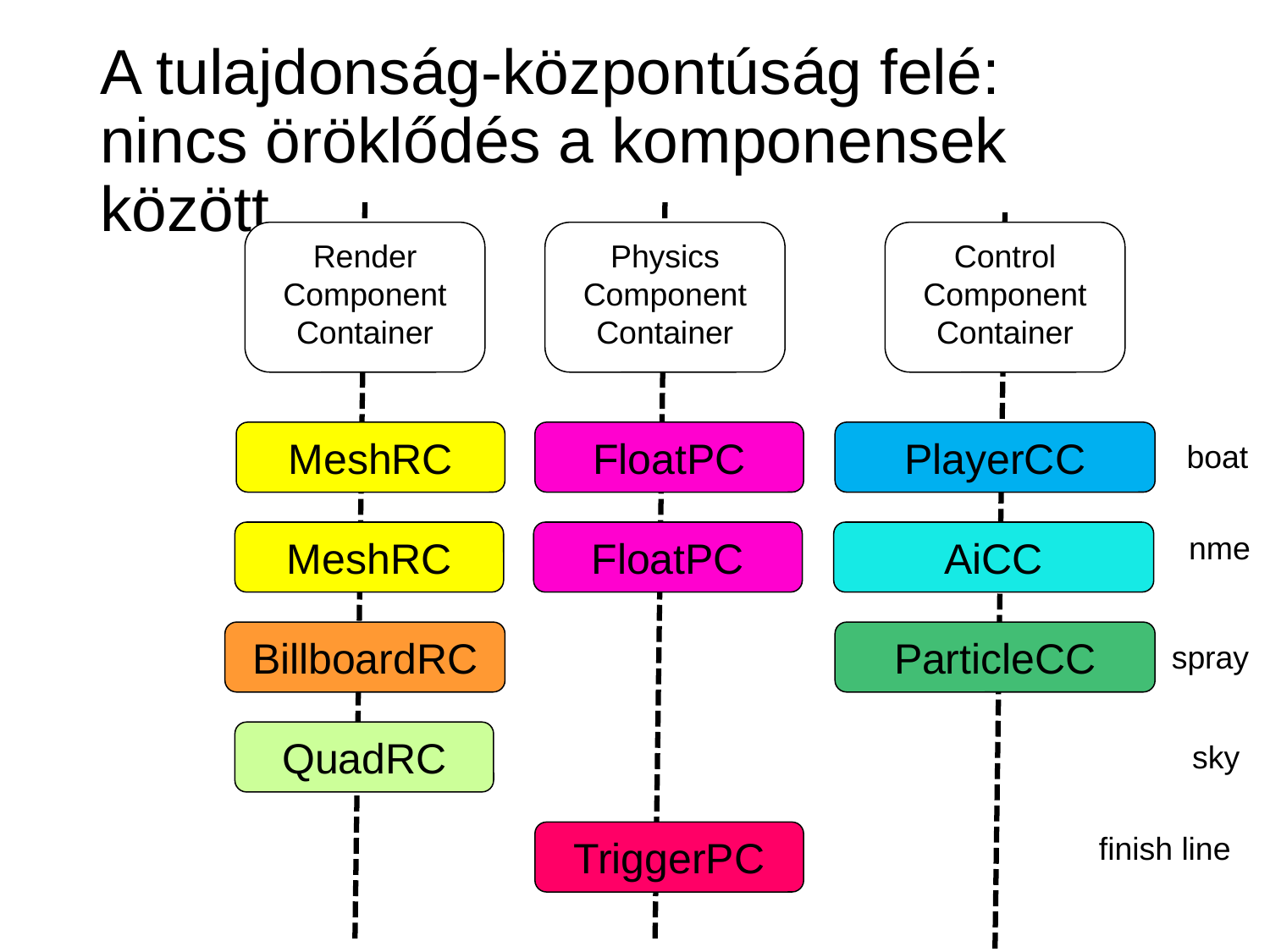

# A tulajdonság-központúság felé: nincs öröklődés a komponensek között
Render
Component
Container
Physics
Component
Container
Control
Component
Container
MeshRC
FloatPC
PlayerCC
boat
MeshRC
FloatPC
AiCC
nme
BillboardRC
ParticleCC
spray
QuadRC
sky
TriggerPC
finish line